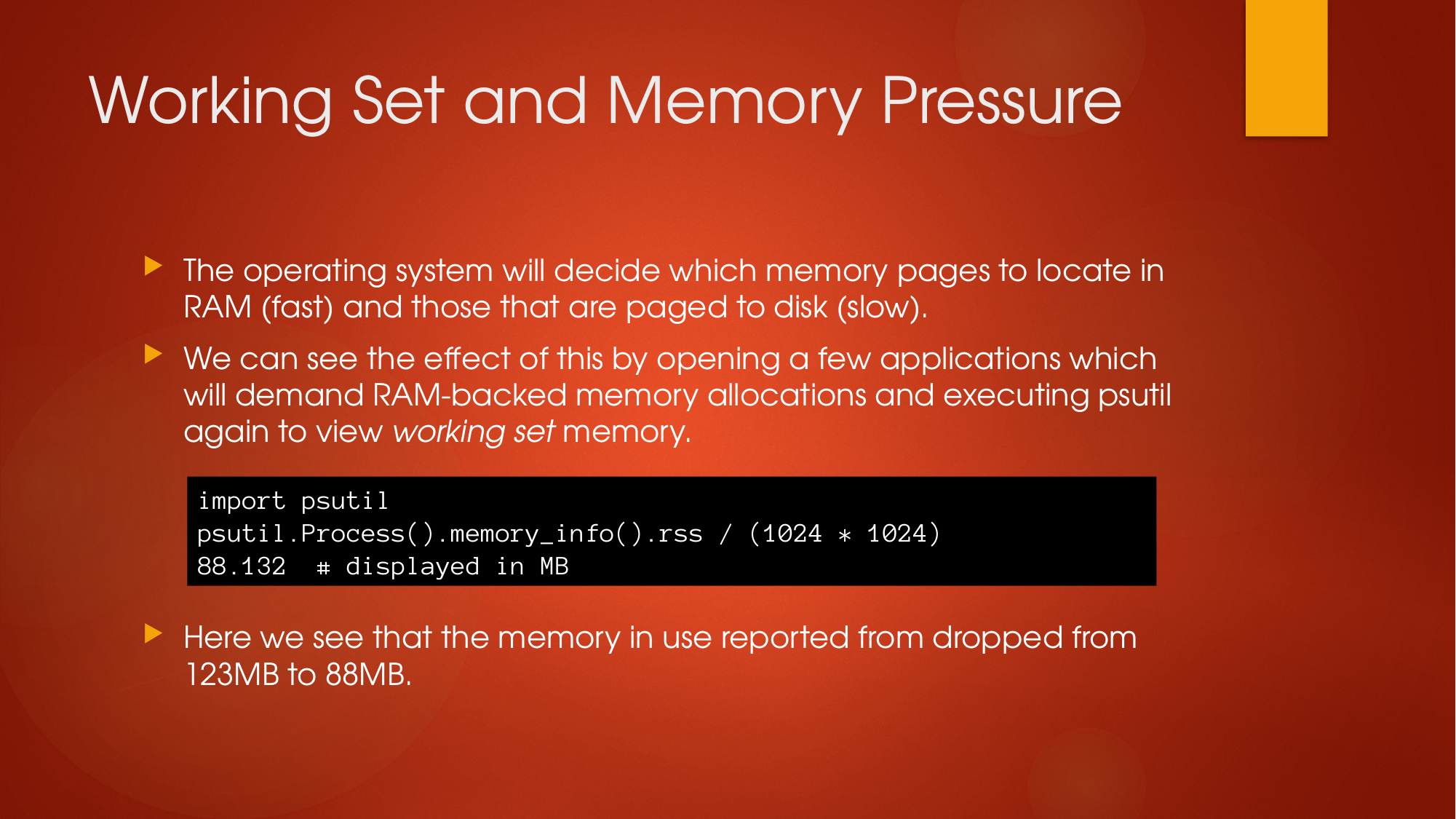

# Working Set and Memory Pressure
The operating system will decide which memory pages to locate in RAM (fast) and those that are paged to disk (slow).
We can see the effect of this by opening a few applications which will demand RAM-backed memory allocations and executing psutil again to view working set memory.

Here we see that the memory in use reported from dropped from 123MB to 88MB.
import psutil
psutil.Process().memory_info().rss / (1024 * 1024)
88.132  # displayed in MB